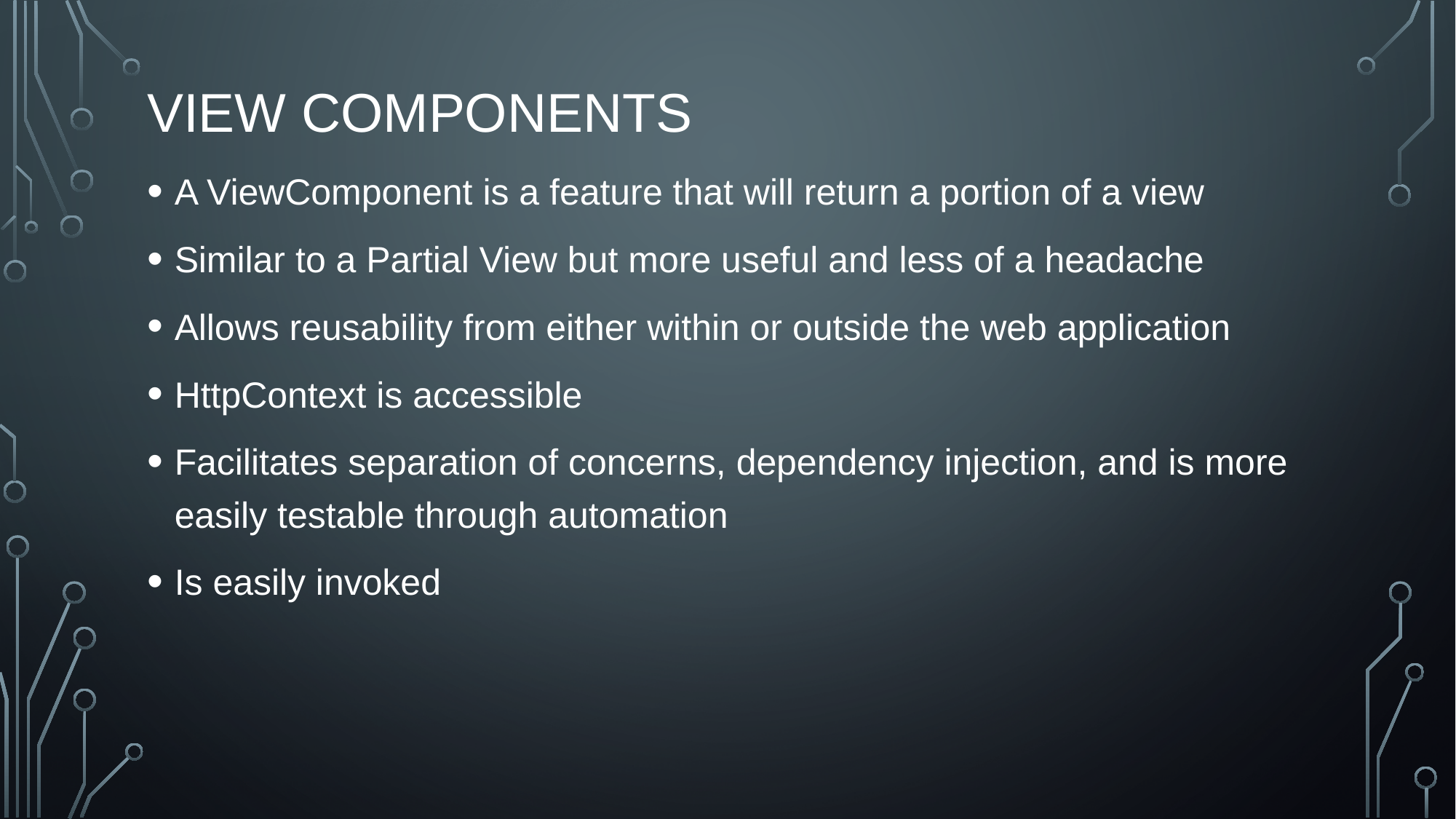

# view components
A ViewComponent is a feature that will return a portion of a view
Similar to a Partial View but more useful and less of a headache
Allows reusability from either within or outside the web application
HttpContext is accessible
Facilitates separation of concerns, dependency injection, and is more easily testable through automation
Is easily invoked